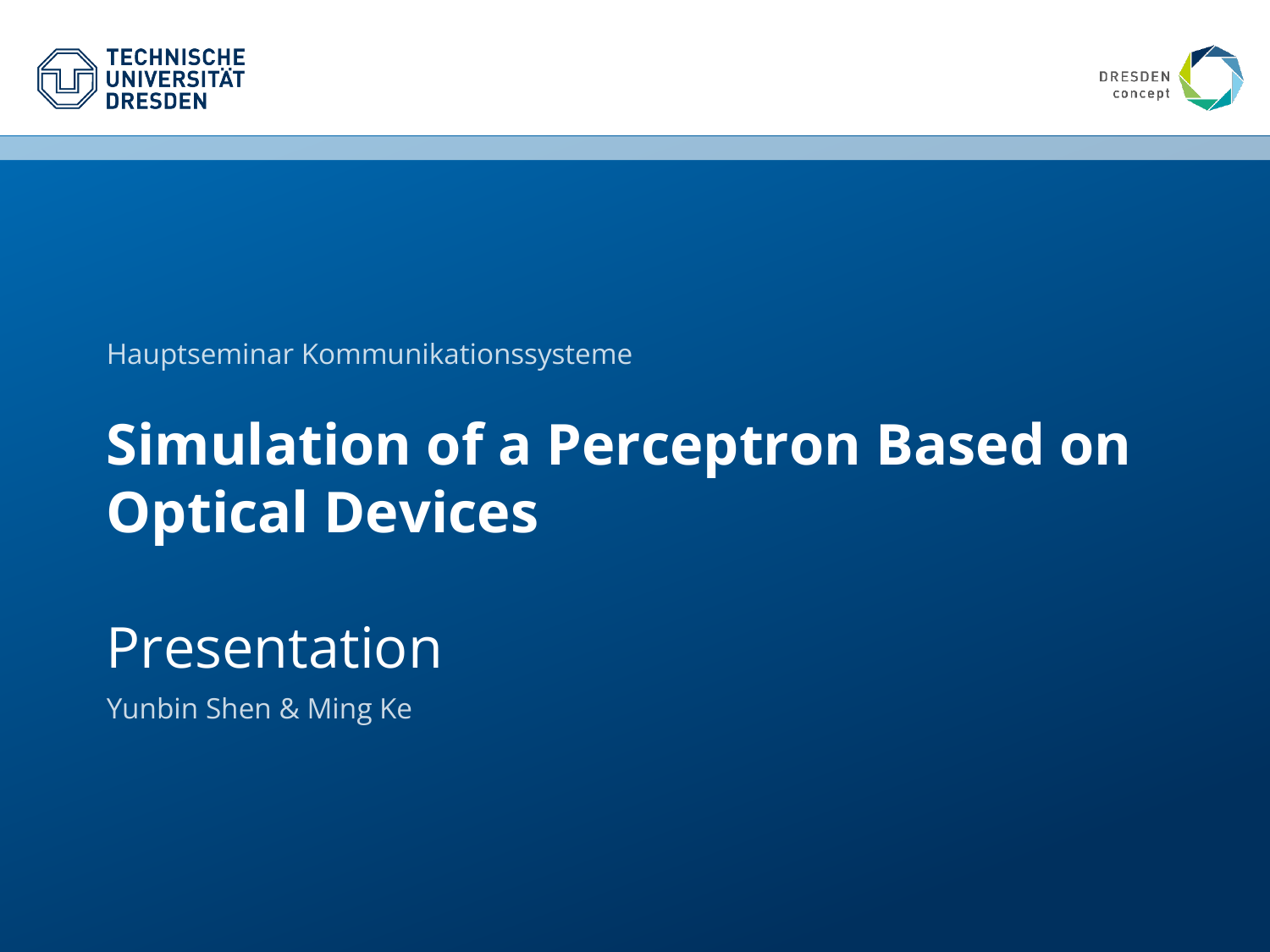

Hauptseminar Kommunikationssysteme
# Simulation of a Perceptron Based on Optical Devices Presentation
Yunbin Shen & Ming Ke